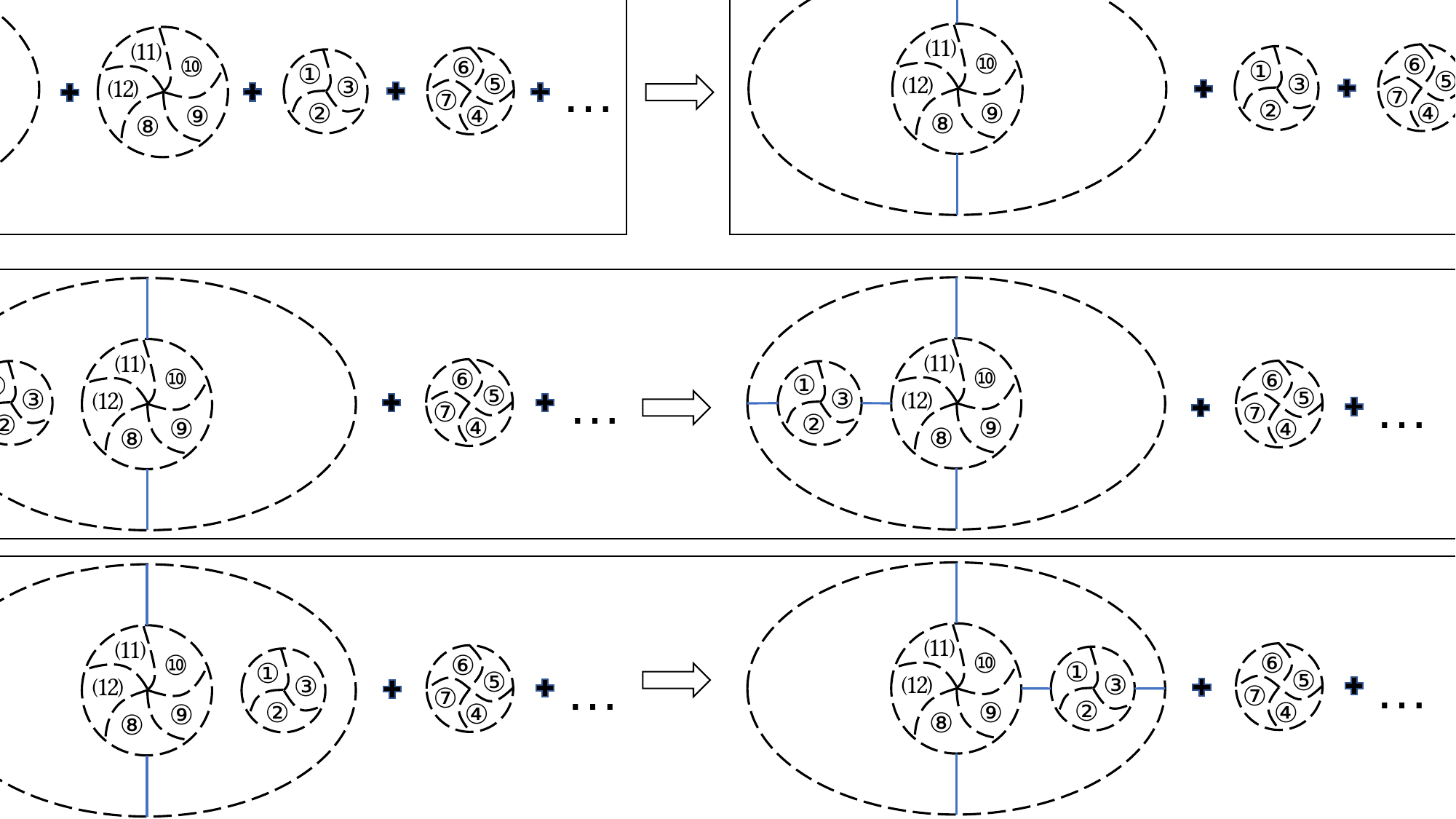

⑾
⑩
⑿
⑨
⑧

⑾
⑩
⑿
⑨
⑧
⑥

⑤
⑦

④
⑥

⑤
⑦

④

①
③
②
…

①
③
②
…

⑾
⑩
⑿
⑨
⑧

①
②

⑾
⑩
⑿
⑨
⑧

①
③
②
⑥

⑤
⑦

④
⑥

⑤
⑦

④
…
…
③

⑾
⑩
⑿
⑨
⑧

⑾
⑩
⑿
⑨
⑧
⑥

⑤
⑦

④
⑥

⑤
⑦

④

①
③
②

①
③
②
…
…